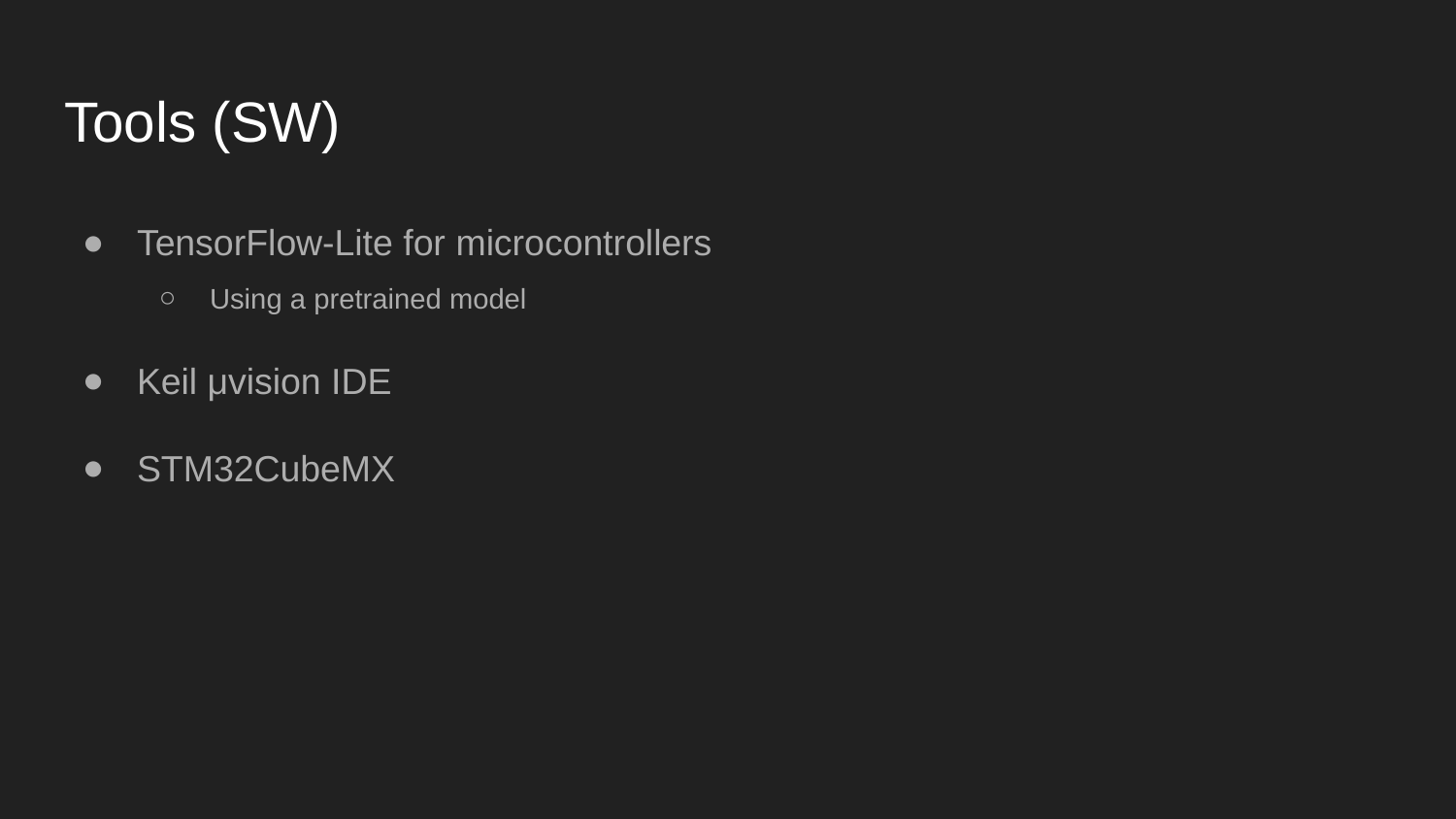

# Tools (SW)
TensorFlow-Lite for microcontrollers
Using a pretrained model
Keil μvision IDE
STM32CubeMX